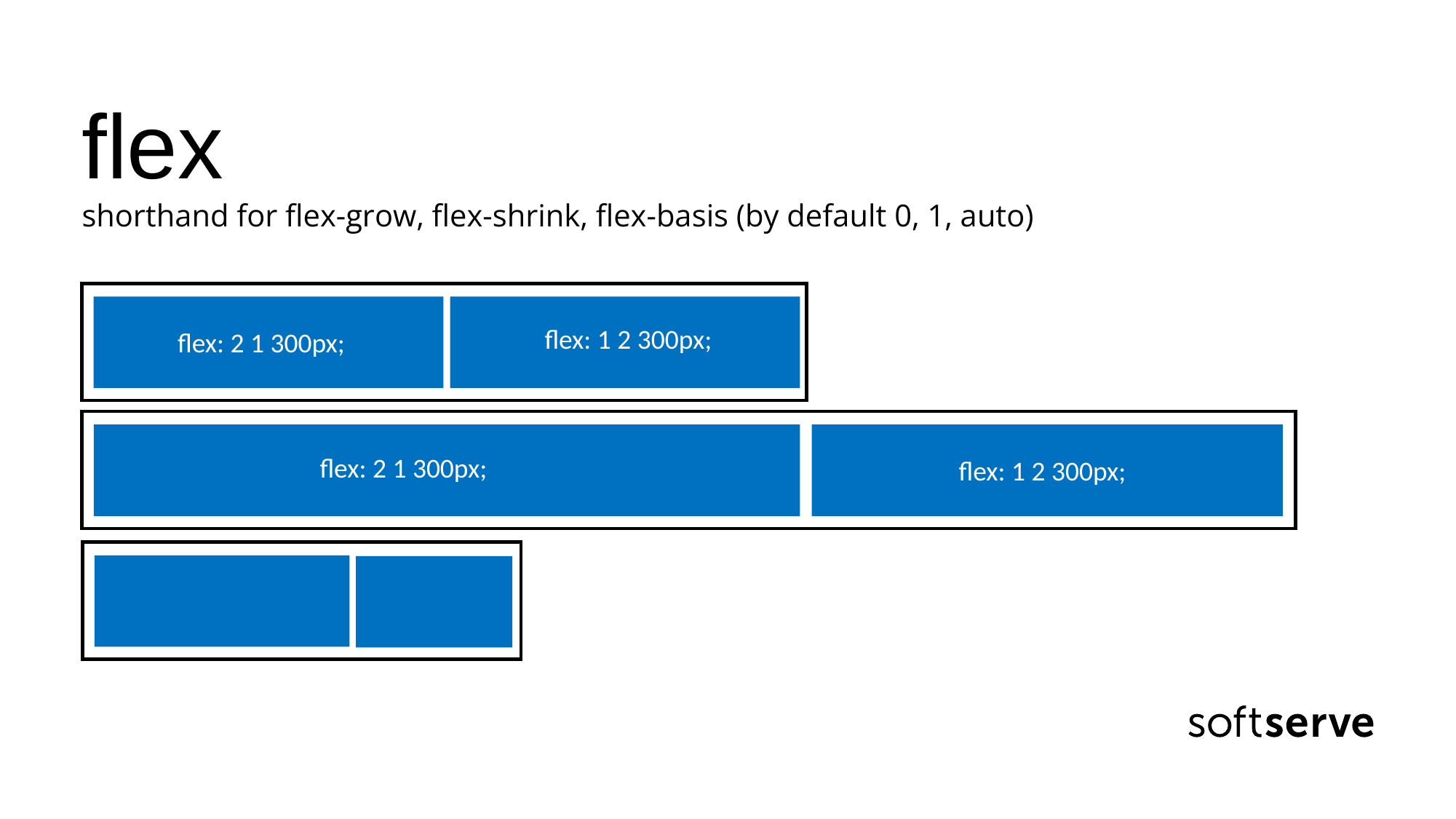

# flex shorthand for flex-grow, flex-shrink, flex-basis (by default 0, 1, auto)

flex: 1 2 300px;
flex: 2 1 300px;

flex: 2 1 300px;
flex: 1 2 300px;